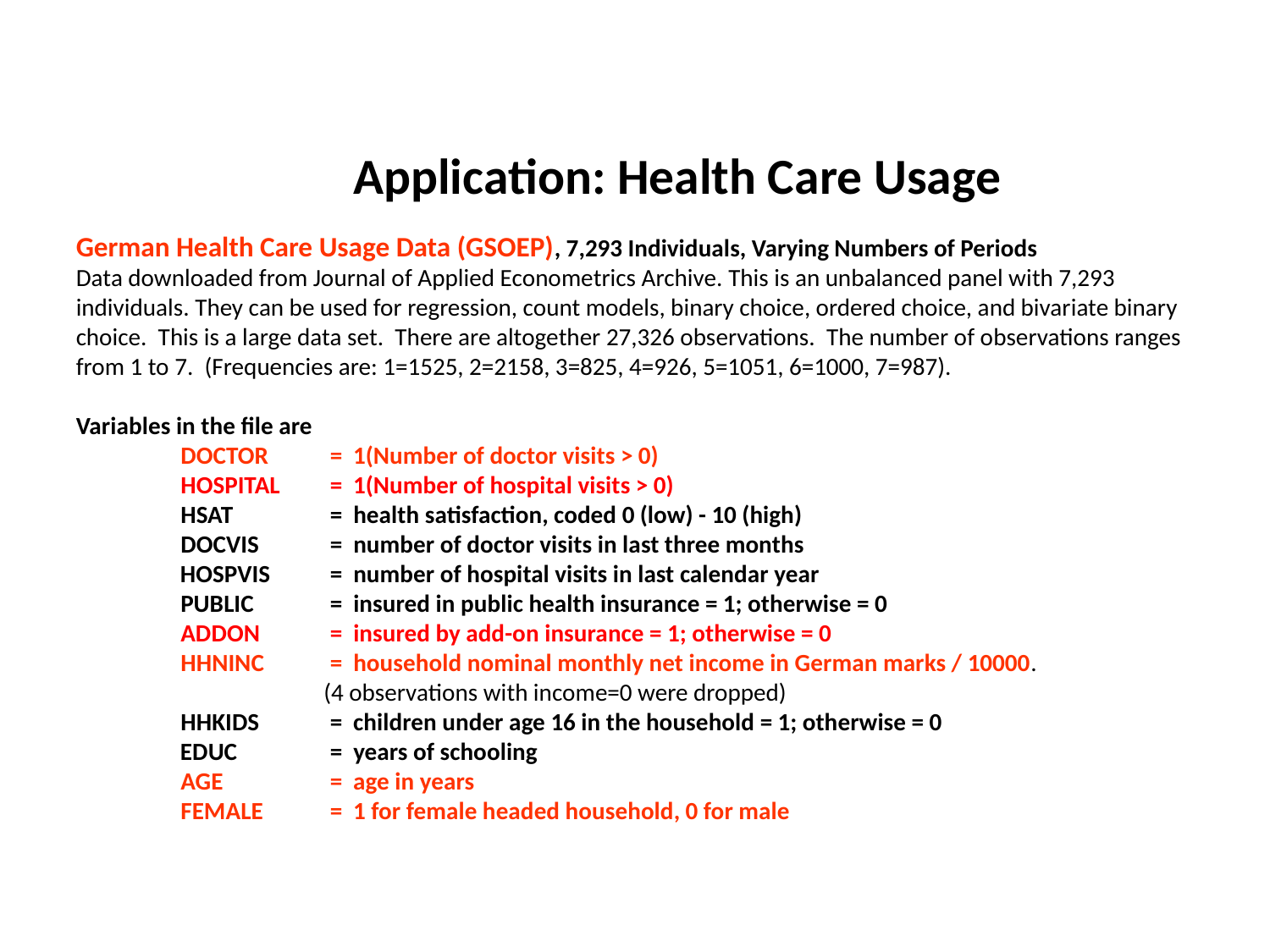

Application: Health Care Usage
German Health Care Usage Data (GSOEP), 7,293 Individuals, Varying Numbers of Periods
Data downloaded from Journal of Applied Econometrics Archive. This is an unbalanced panel with 7,293 individuals. They can be used for regression, count models, binary choice, ordered choice, and bivariate binary choice.  This is a large data set.  There are altogether 27,326 observations.  The number of observations ranges from 1 to 7.  (Frequencies are: 1=1525, 2=2158, 3=825, 4=926, 5=1051, 6=1000, 7=987). 
Variables in the file are
                   DOCTOR  	=  1(Number of doctor visits > 0)
                   HOSPITAL	=  1(Number of hospital visits > 0)
                   HSAT       	=  health satisfaction, coded 0 (low) - 10 (high)
                   DOCVIS    	=  number of doctor visits in last three months
                   HOSPVIS  	=  number of hospital visits in last calendar year
                   PUBLIC    	=  insured in public health insurance = 1; otherwise = 0
                   ADDON 	=  insured by add-on insurance = 1; otherwise = 0
                   HHNINC 	=  household nominal monthly net income in German marks / 10000.
                                             (4 observations with income=0 were dropped)
                   HHKIDS 	=  children under age 16 in the household = 1; otherwise = 0
                   EDUC 	=  years of schooling
                   AGE 	=  age in years
                   FEMALE 	=  1 for female headed household, 0 for male